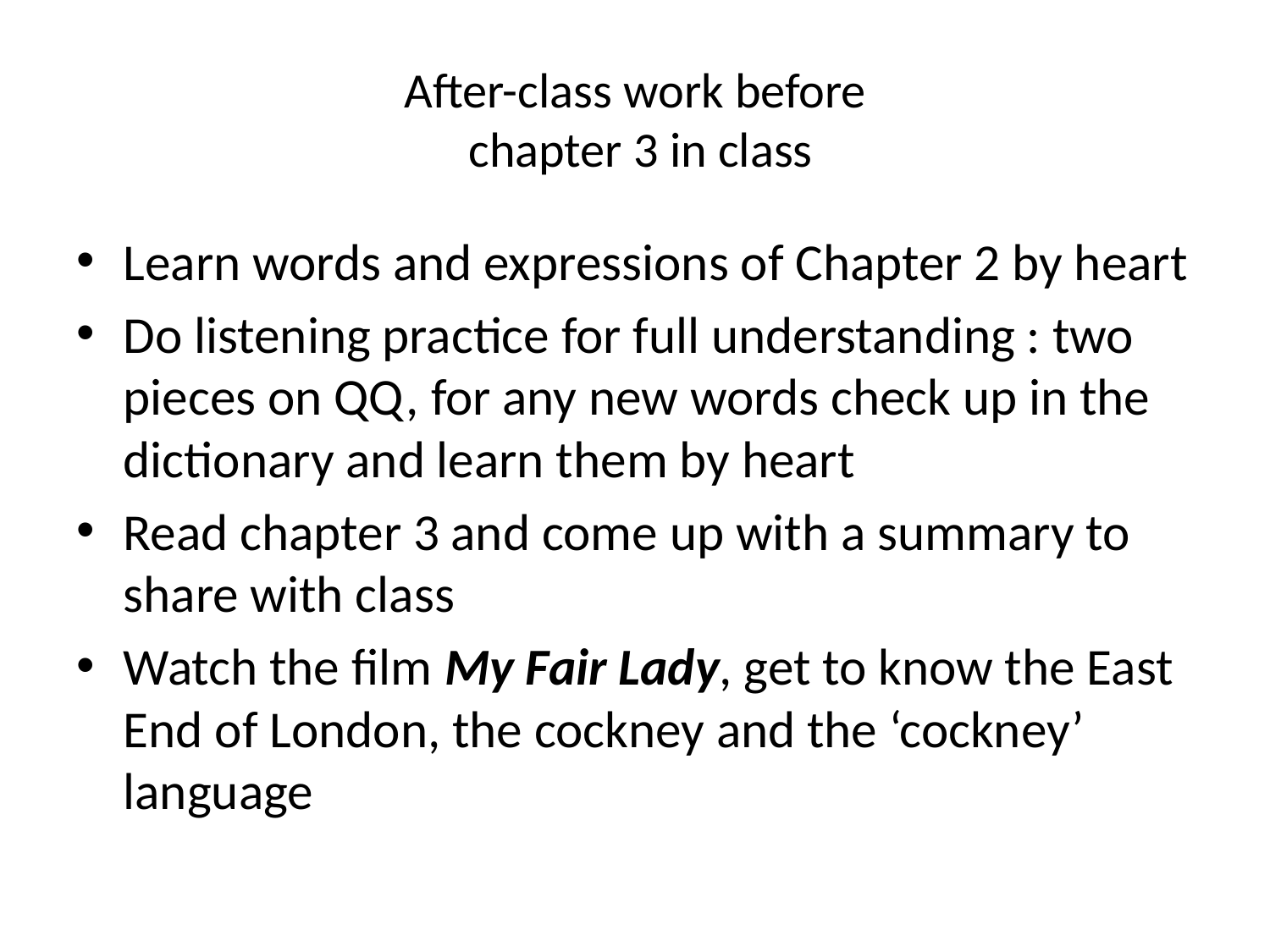

# After-class work before chapter 3 in class
Learn words and expressions of Chapter 2 by heart
Do listening practice for full understanding : two pieces on QQ, for any new words check up in the dictionary and learn them by heart
Read chapter 3 and come up with a summary to share with class
Watch the film My Fair Lady, get to know the East End of London, the cockney and the ‘cockney’ language